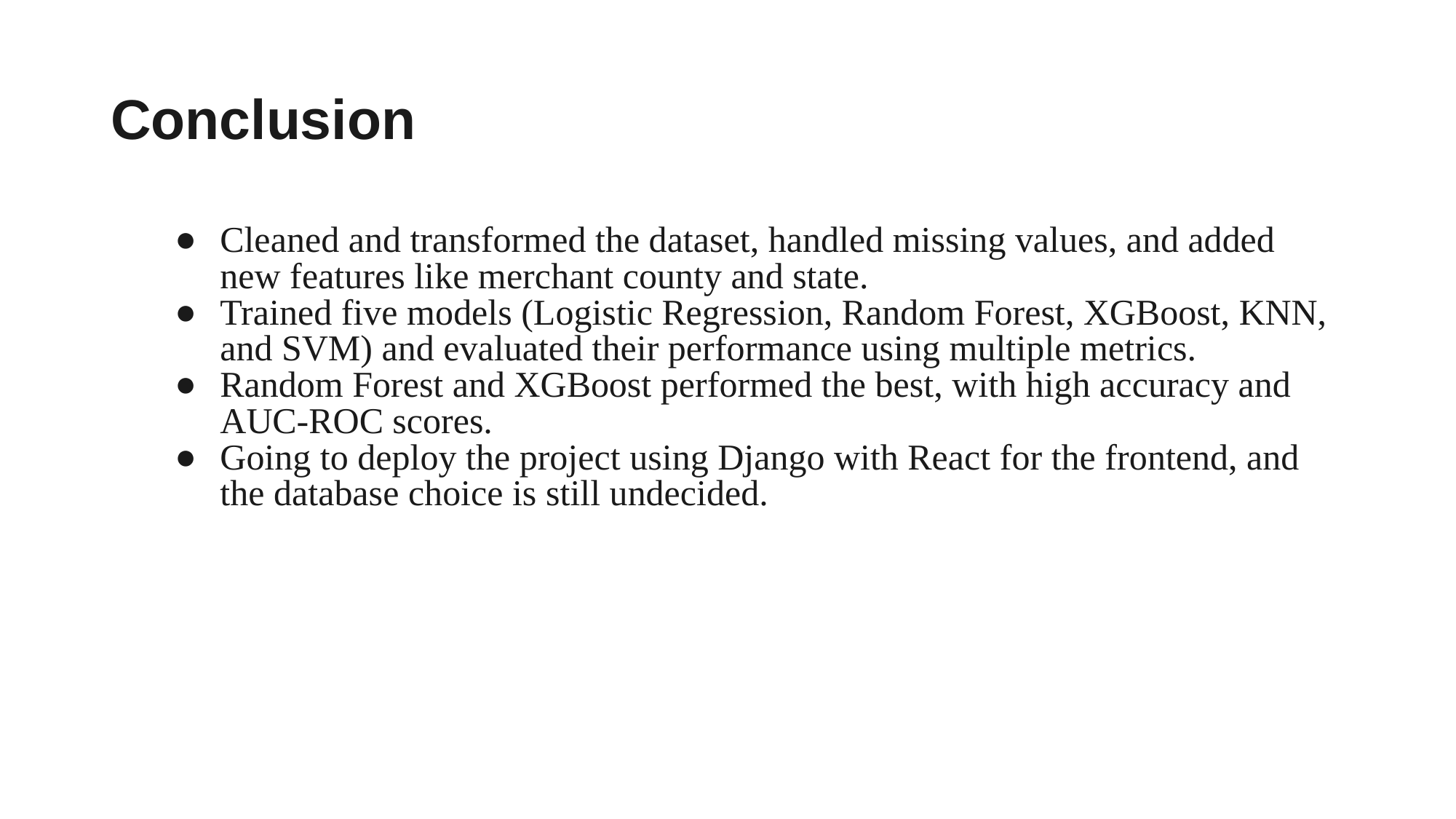

# Conclusion
Cleaned and transformed the dataset, handled missing values, and added new features like merchant county and state.
Trained five models (Logistic Regression, Random Forest, XGBoost, KNN, and SVM) and evaluated their performance using multiple metrics.
Random Forest and XGBoost performed the best, with high accuracy and AUC-ROC scores.
Going to deploy the project using Django with React for the frontend, and the database choice is still undecided.